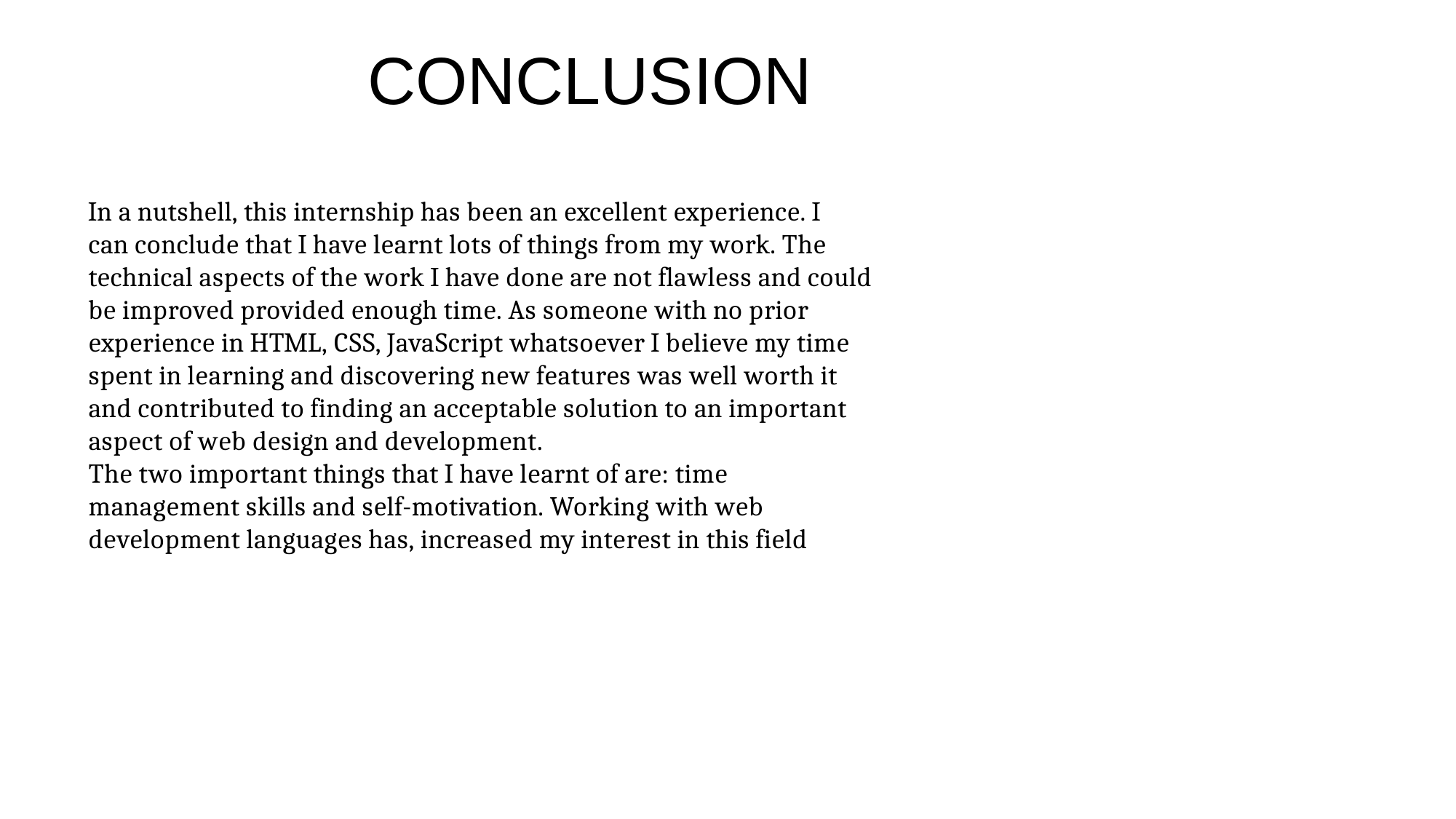

# CONCLUSION

In a nutshell, this internship has been an excellent experience. I
can conclude that I have learnt lots of things from my work. The
technical aspects of the work I have done are not flawless and could
be improved provided enough time. As someone with no prior
experience in HTML, CSS, JavaScript whatsoever I believe my time
spent in learning and discovering new features was well worth it
and contributed to finding an acceptable solution to an important
aspect of web design and development.
The two important things that I have learnt of are: time
management skills and self-motivation. Working with web
development languages has, increased my interest in this field